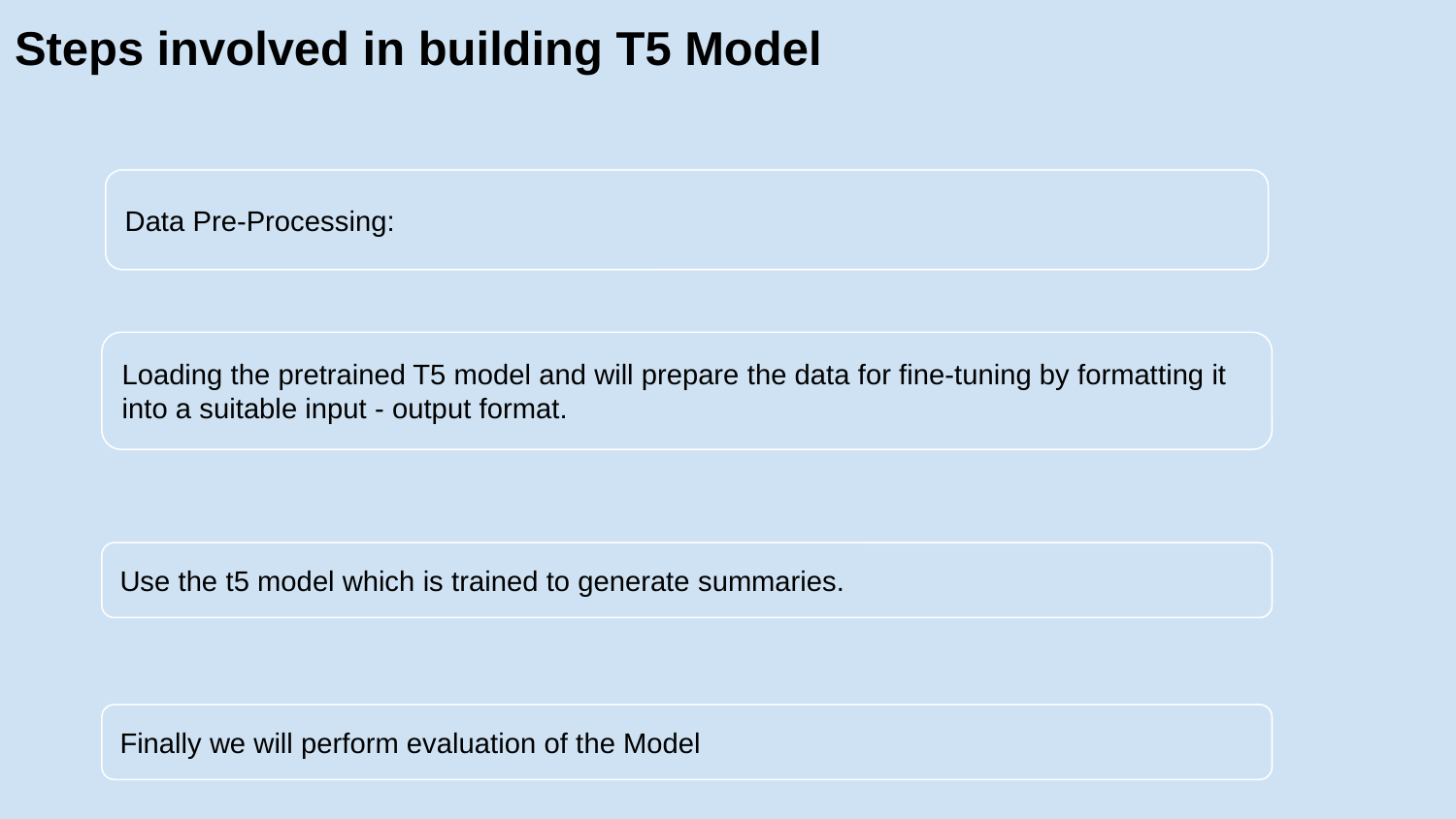

# Steps involved in building T5 Model
Data Pre-Processing:
Loading the pretrained T5 model and will prepare the data for fine-tuning by formatting it into a suitable input - output format.
Use the t5 model which is trained to generate summaries.
Finally we will perform evaluation of the Model